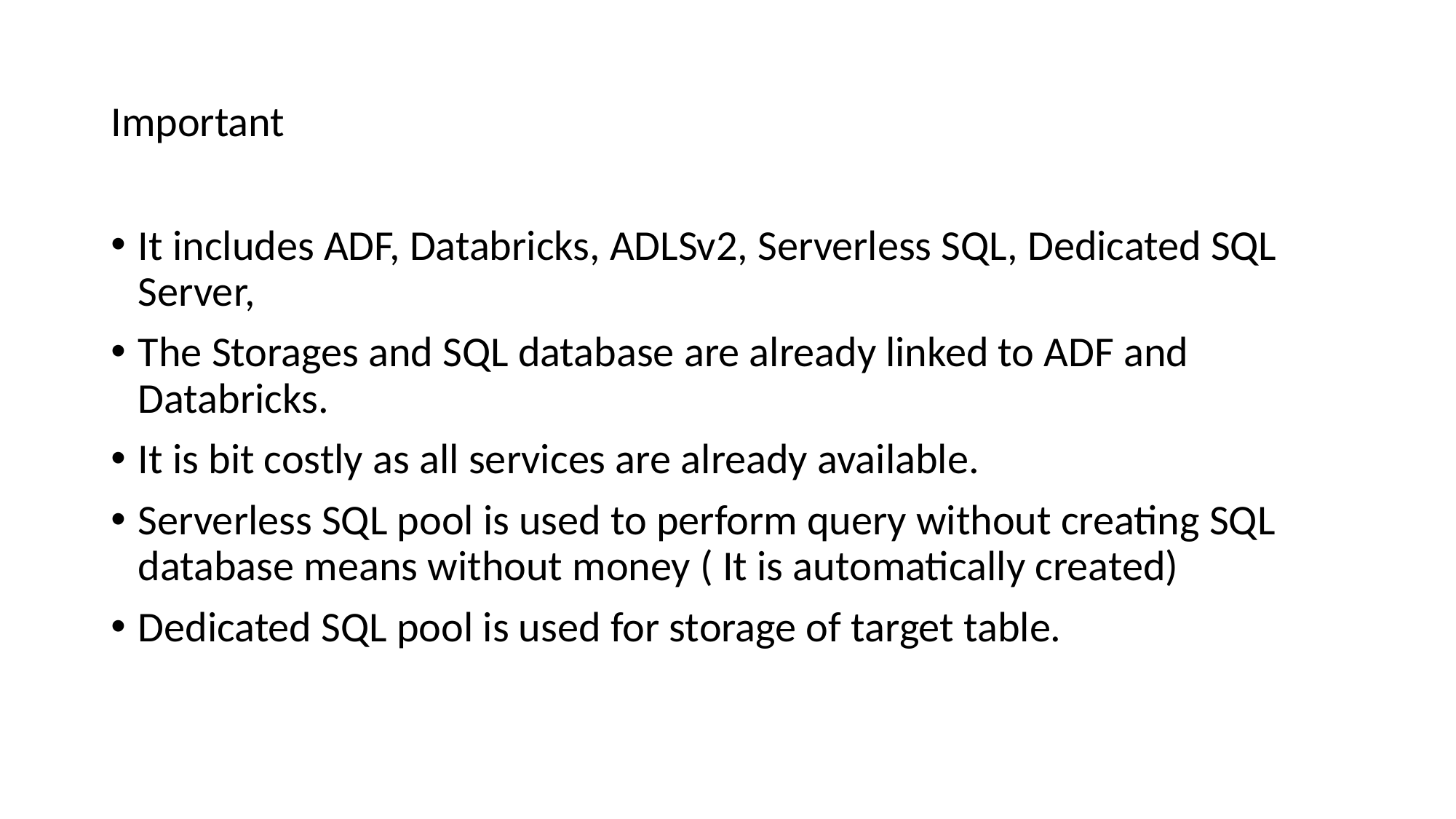

# Important
It includes ADF, Databricks, ADLSv2, Serverless SQL, Dedicated SQL Server,
The Storages and SQL database are already linked to ADF and Databricks.
It is bit costly as all services are already available.
Serverless SQL pool is used to perform query without creating SQL database means without money ( It is automatically created)
Dedicated SQL pool is used for storage of target table.